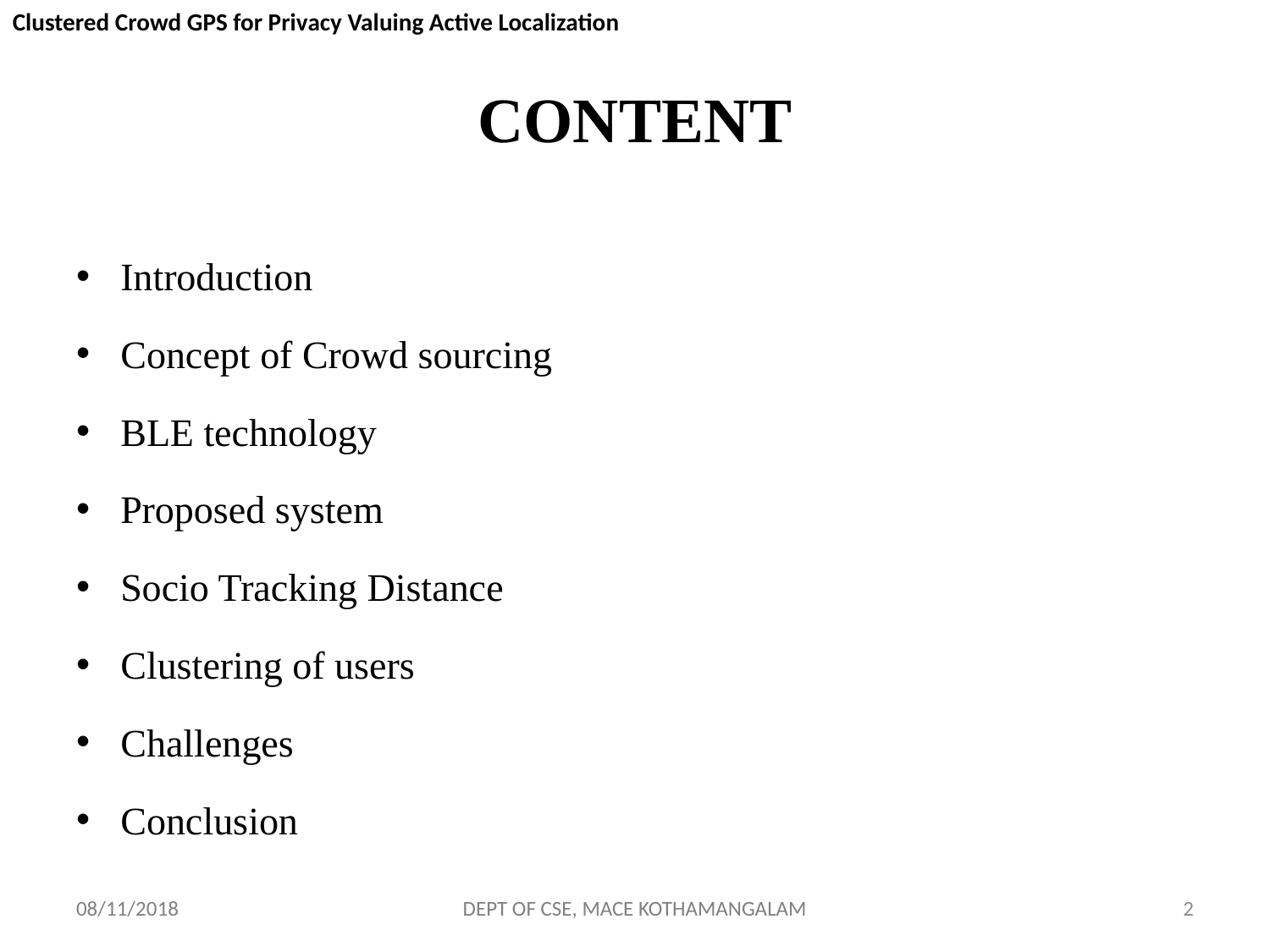

Clustered Crowd GPS for Privacy Valuing Active Localization
# CONTENT
Introduction
Concept of Crowd sourcing
BLE technology
Proposed system
Socio Tracking Distance
Clustering of users
Challenges
Conclusion

08/11/2018
DEPT OF CSE, MACE KOTHAMANGALAM
2